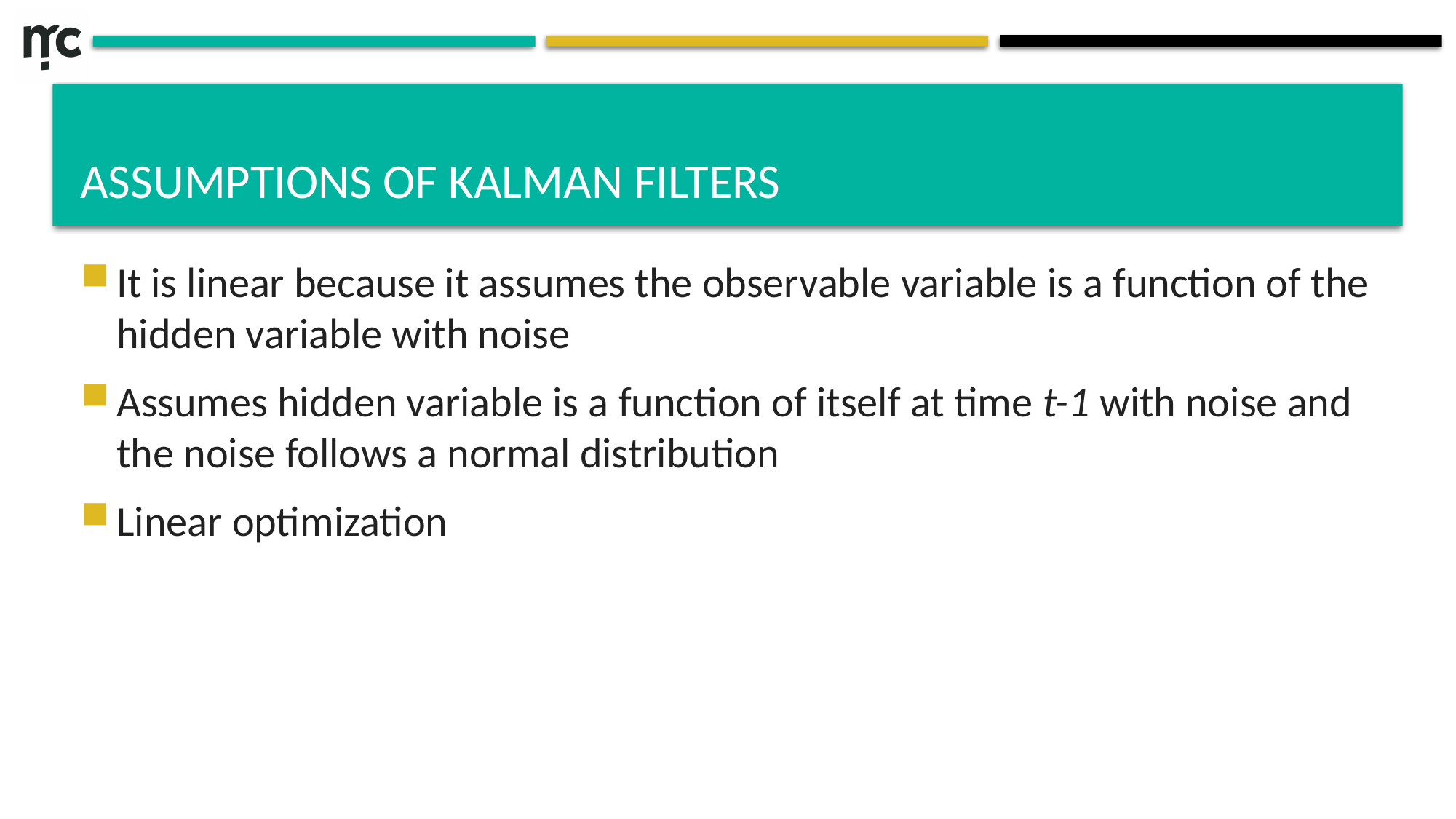

# Assumptions of Kalman filters
It is linear because it assumes the observable variable is a function of the hidden variable with noise
Assumes hidden variable is a function of itself at time t-1 with noise and the noise follows a normal distribution
Linear optimization